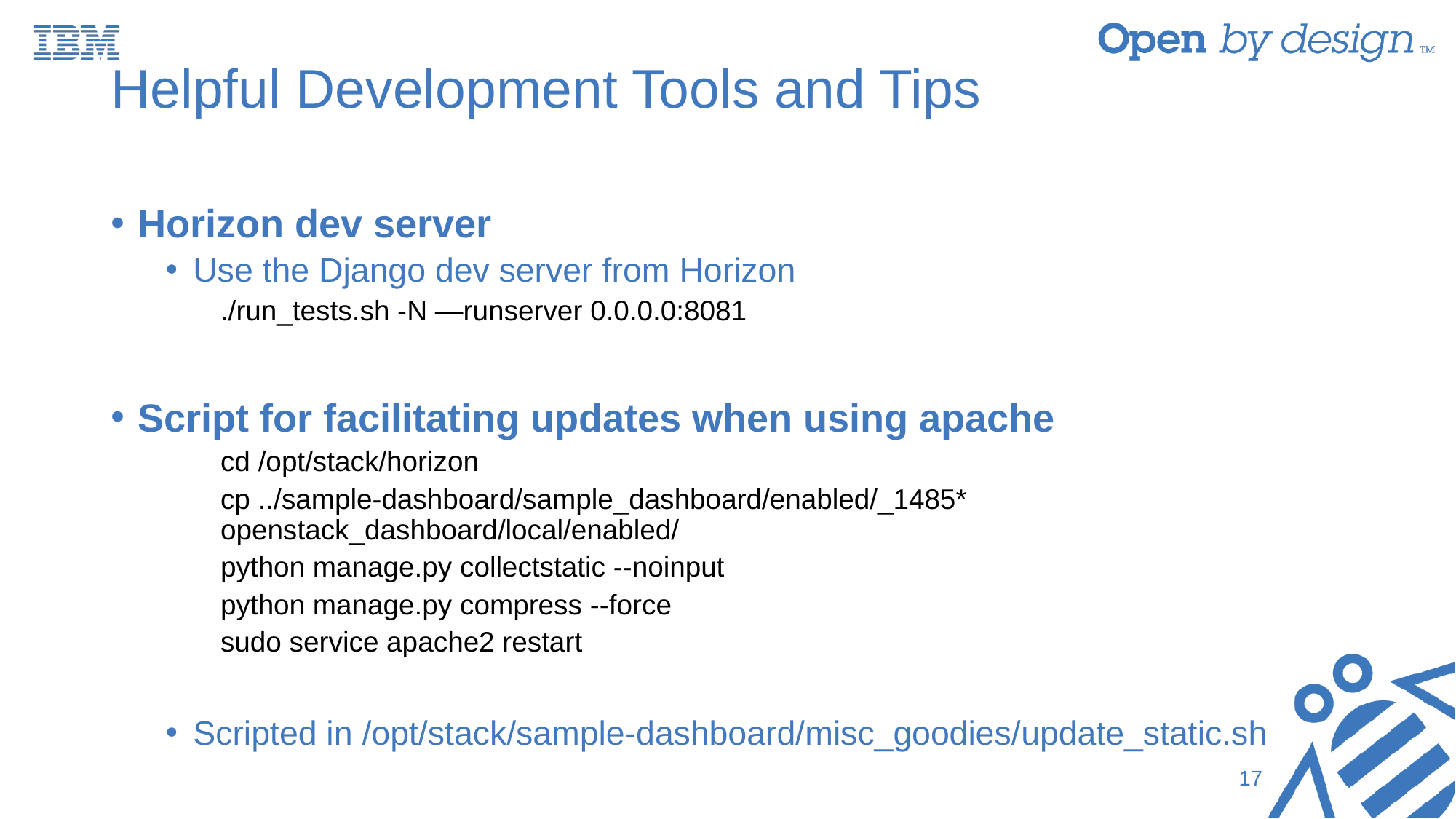

# Helpful Development Tools and Tips

Horizon dev server
Use the Django dev server from Horizon
./run_tests.sh -N —runserver 0.0.0.0:8081

Script for facilitating updates when using apache
cd /opt/stack/horizon
cp ../sample-dashboard/sample_dashboard/enabled/_1485* openstack_dashboard/local/enabled/
python manage.py collectstatic --noinput
python manage.py compress --force
sudo service apache2 restart

Scripted in /opt/stack/sample-dashboard/misc_goodies/﻿update_static.sh
17